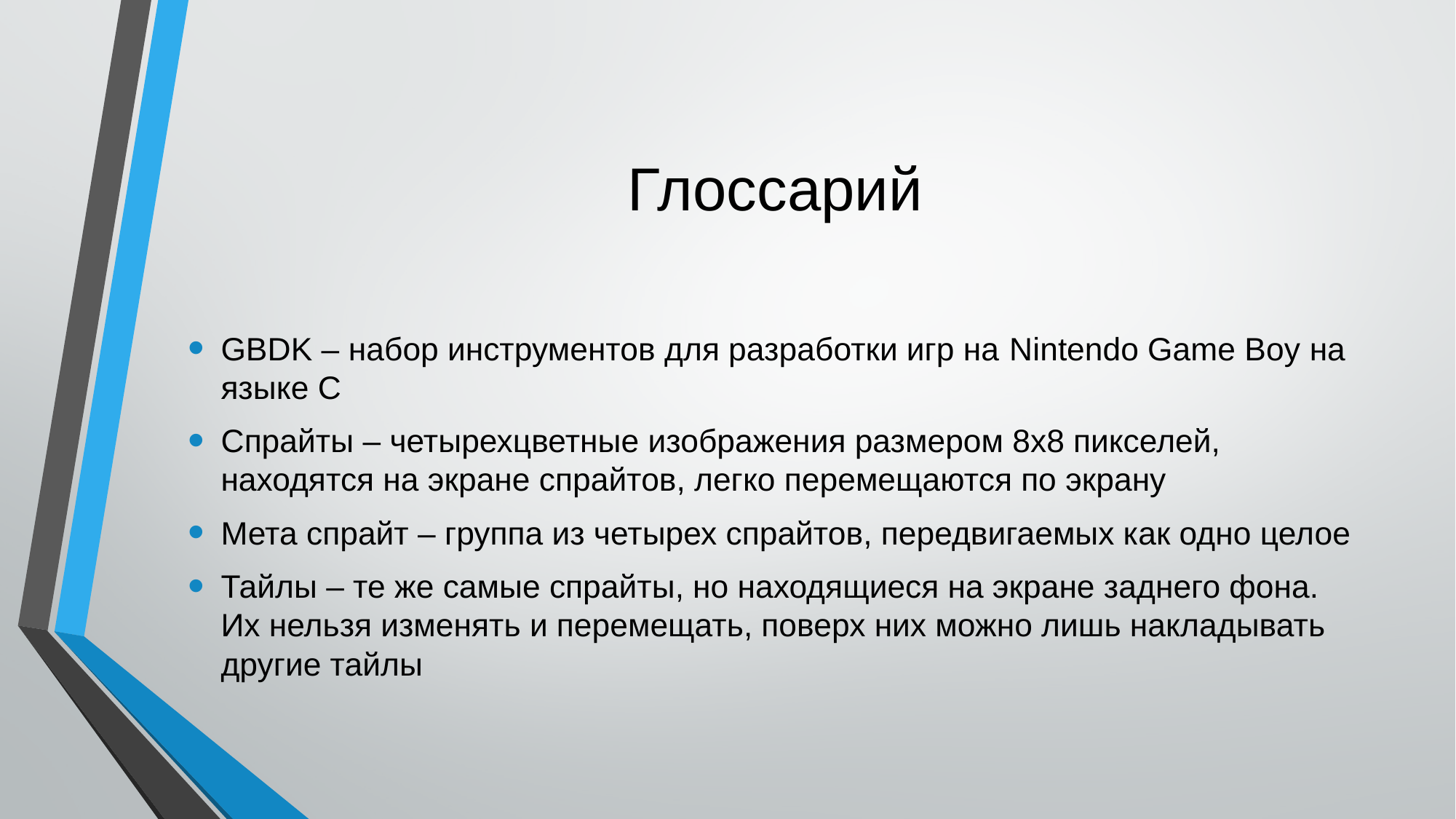

# Глоссарий
GBDK – набор инструментов для разработки игр на Nintendo Game Boy на языке С
Спрайты – четырехцветные изображения размером 8х8 пикселей, находятся на экране спрайтов, легко перемещаются по экрану
Мета спрайт – группа из четырех спрайтов, передвигаемых как одно целое
Тайлы – те же самые спрайты, но находящиеся на экране заднего фона. Их нельзя изменять и перемещать, поверх них можно лишь накладывать другие тайлы